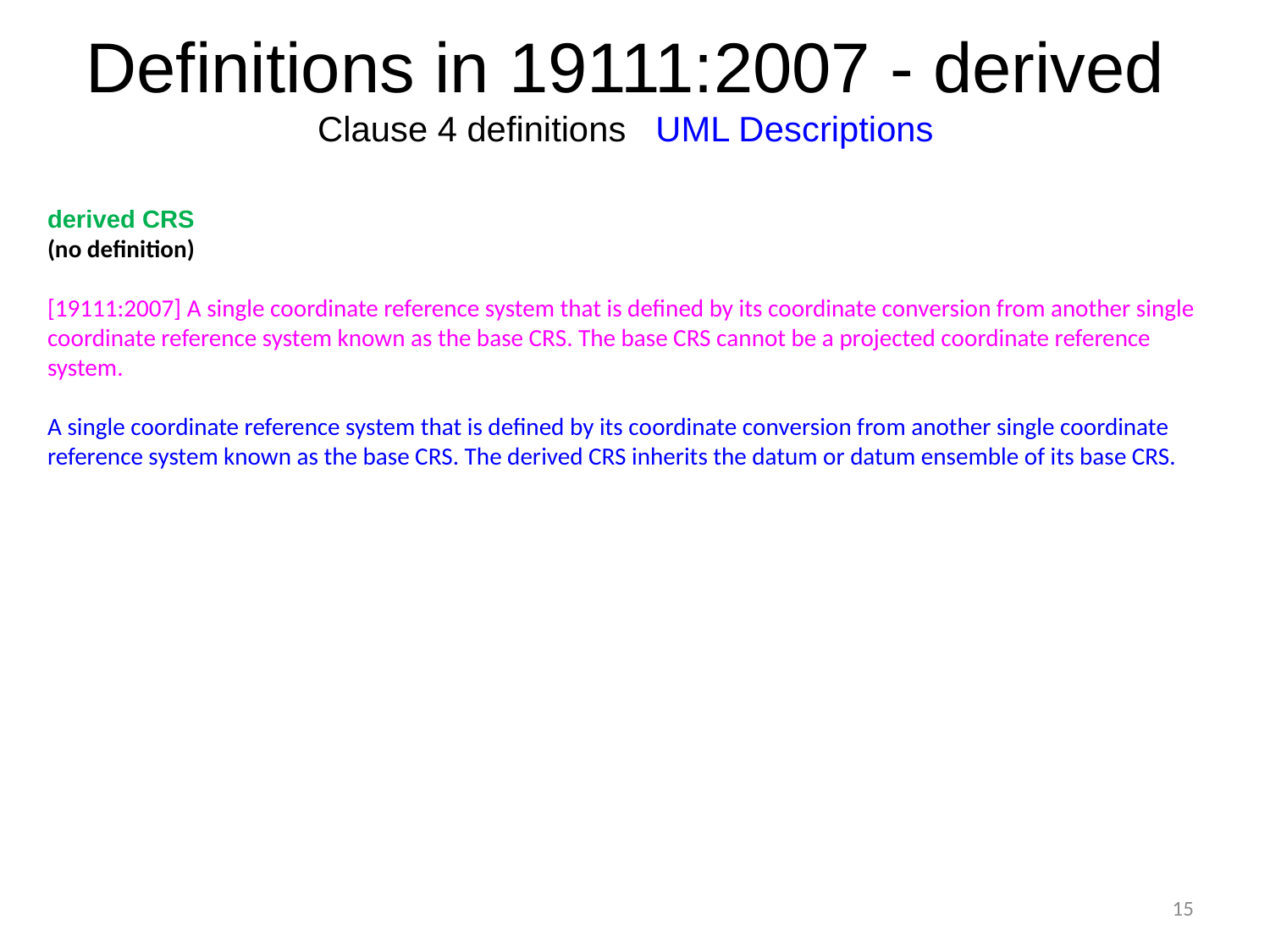

# Definitions in 19111:2007 - derived Clause 4 definitions   UML Descriptions
derived CRS
(no definition)

[19111:2007] A single coordinate reference system that is defined by its coordinate conversion from another single coordinate reference system known as the base CRS. The base CRS cannot be a projected coordinate reference system.

A single coordinate reference system that is defined by its coordinate conversion from another single coordinate reference system known as the base CRS. The derived CRS inherits the datum or datum ensemble of its base CRS.

15